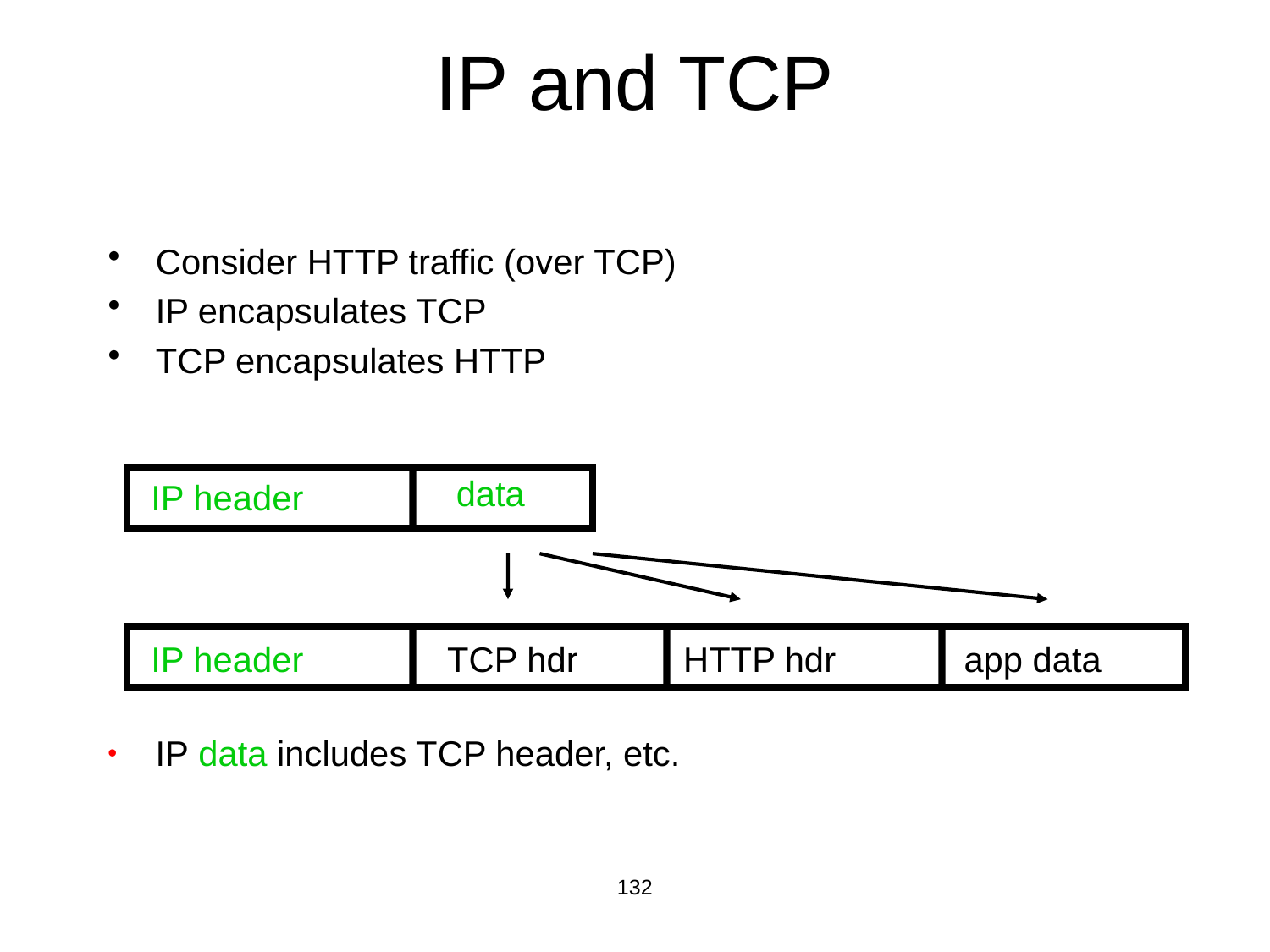

# IP and TCP
Consider HTTP traffic (over TCP)
IP encapsulates TCP
TCP encapsulates HTTP
data

IP header

IP header
TCP hdr
HTTP hdr
app data
IP data includes TCP header, etc.
132